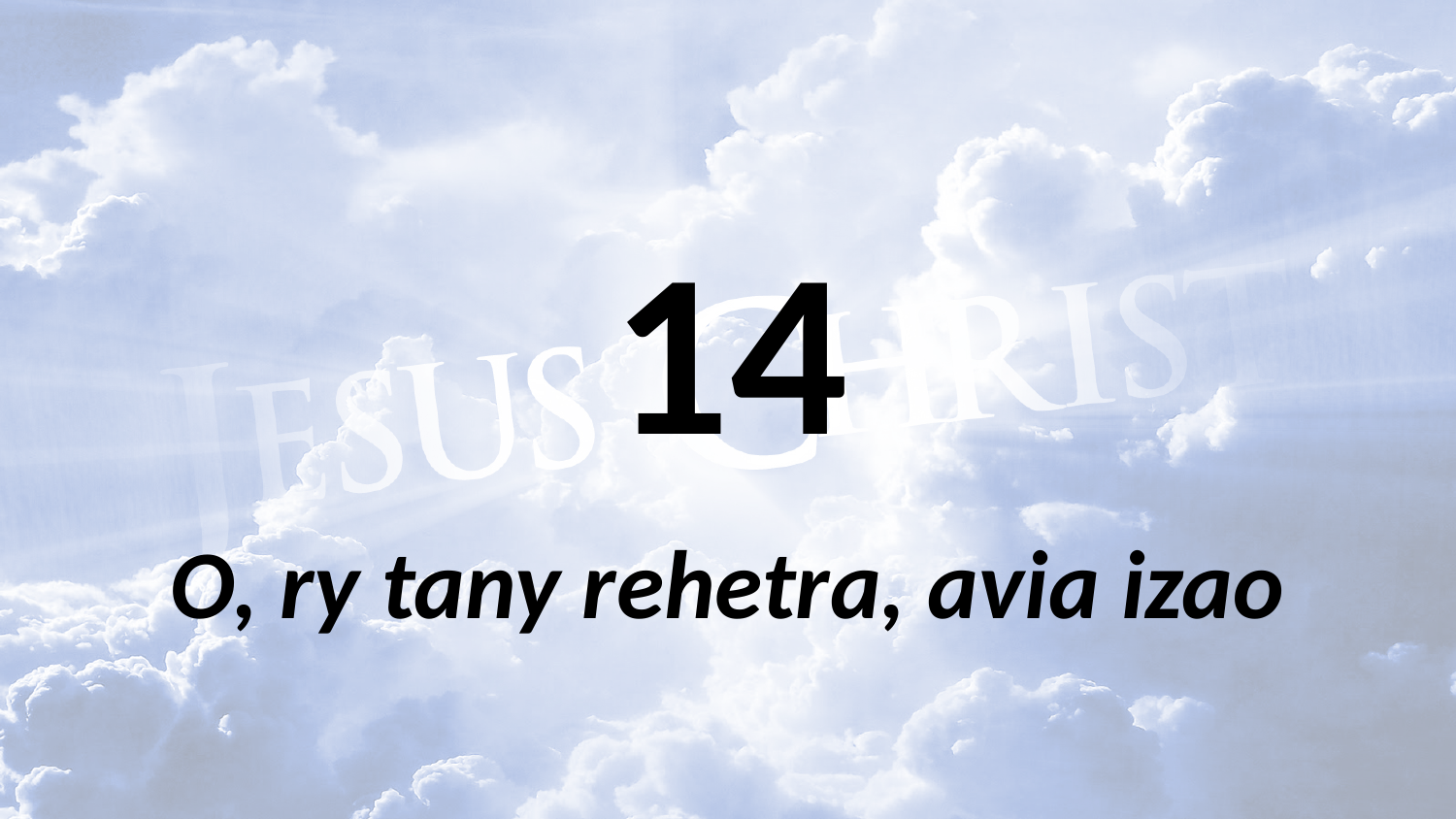

# 14
O, ry tany rehetra, avia izao